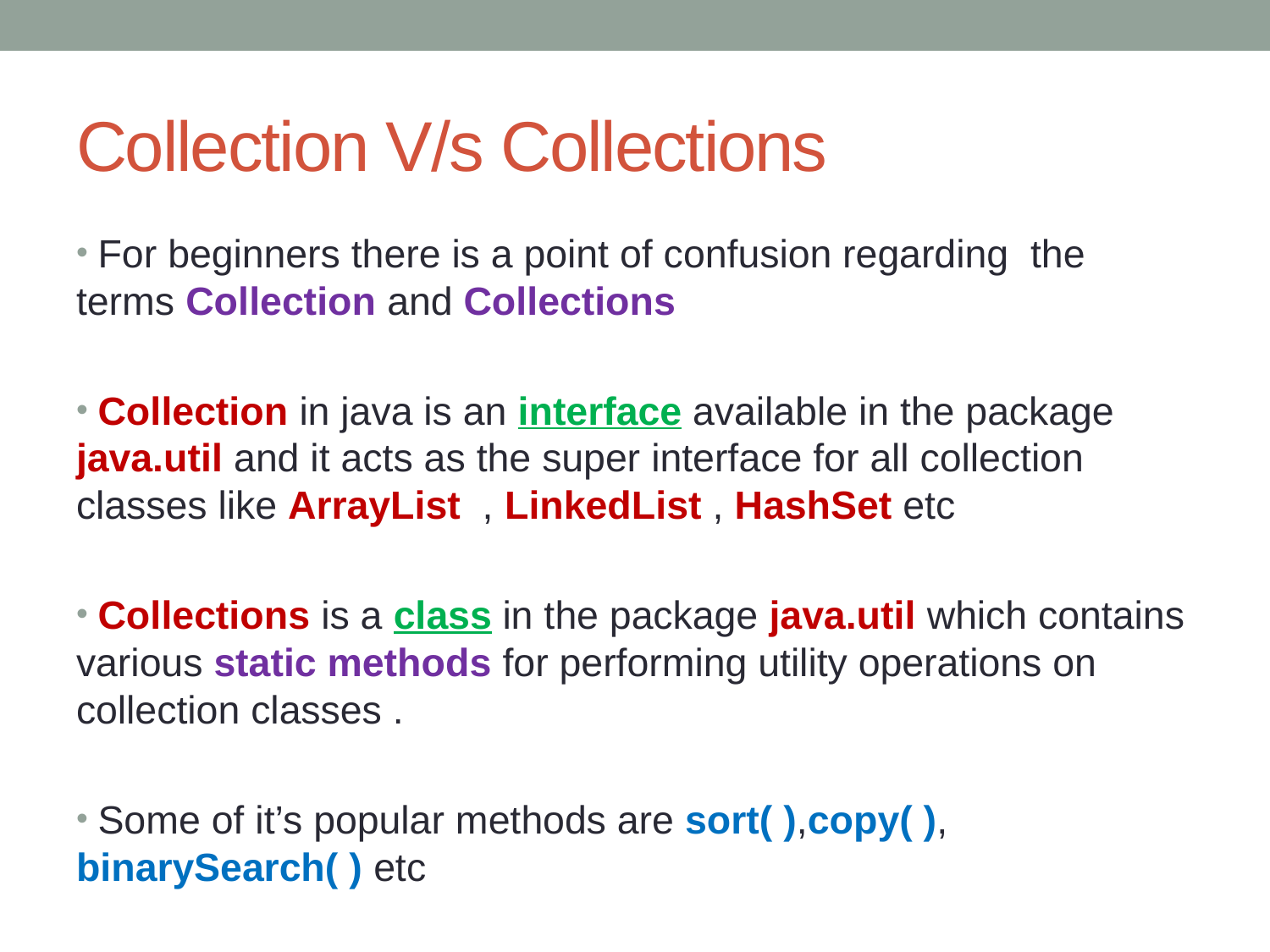

# Collection V/s Collections
 For beginners there is a point of confusion regarding  the terms Collection and Collections

 Collection in java is an interface available in the package java.util and it acts as the super interface for all collection classes like ArrayList  , LinkedList , HashSet etc

 Collections is a class in the package java.util which contains various static methods for performing utility operations on collection classes .

 Some of it’s popular methods are sort( ),copy( ), binarySearch( ) etc